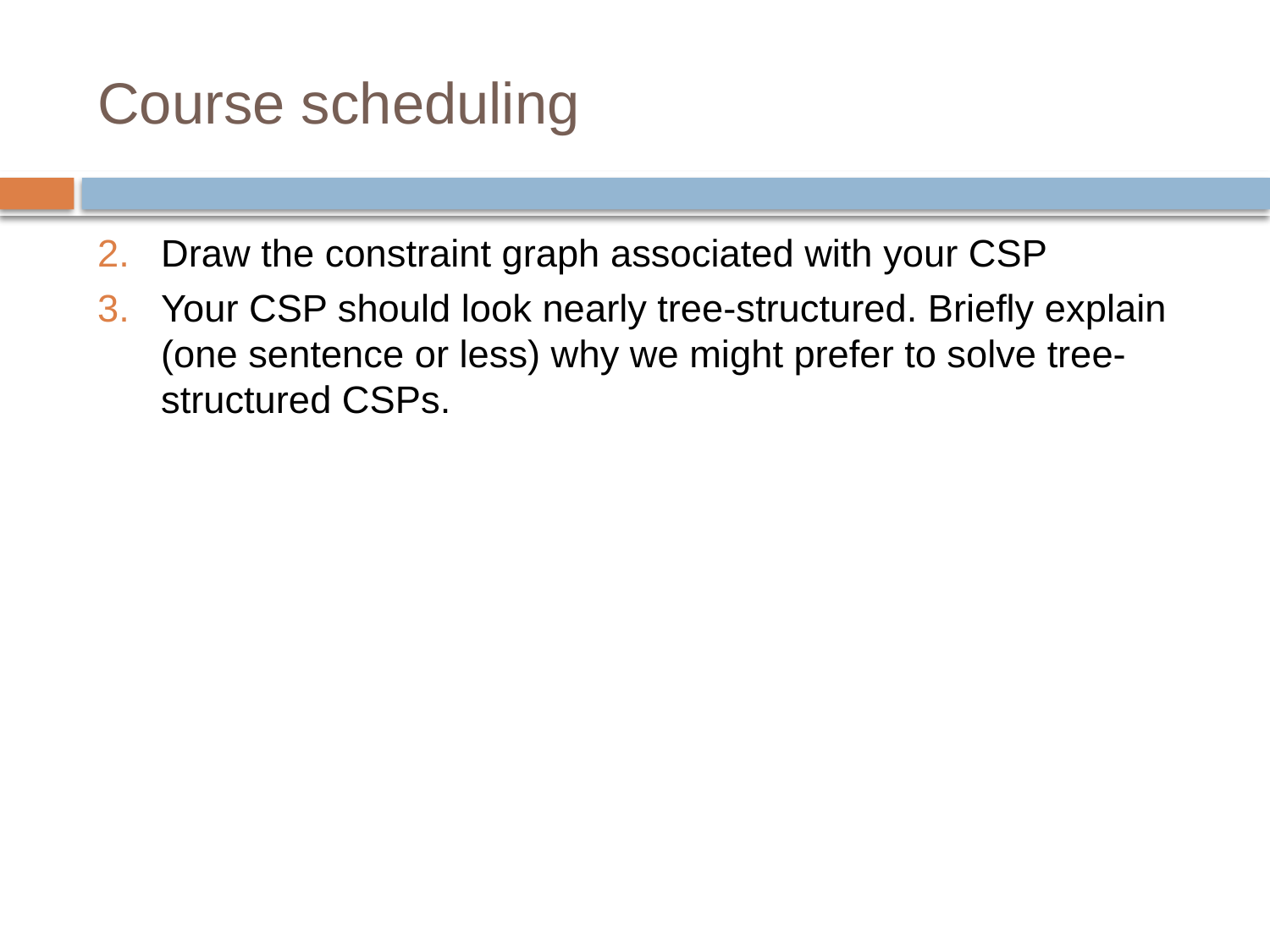

# Course scheduling
Draw the constraint graph associated with your CSP
Your CSP should look nearly tree-structured. Briefly explain (one sentence or less) why we might prefer to solve tree-structured CSPs.